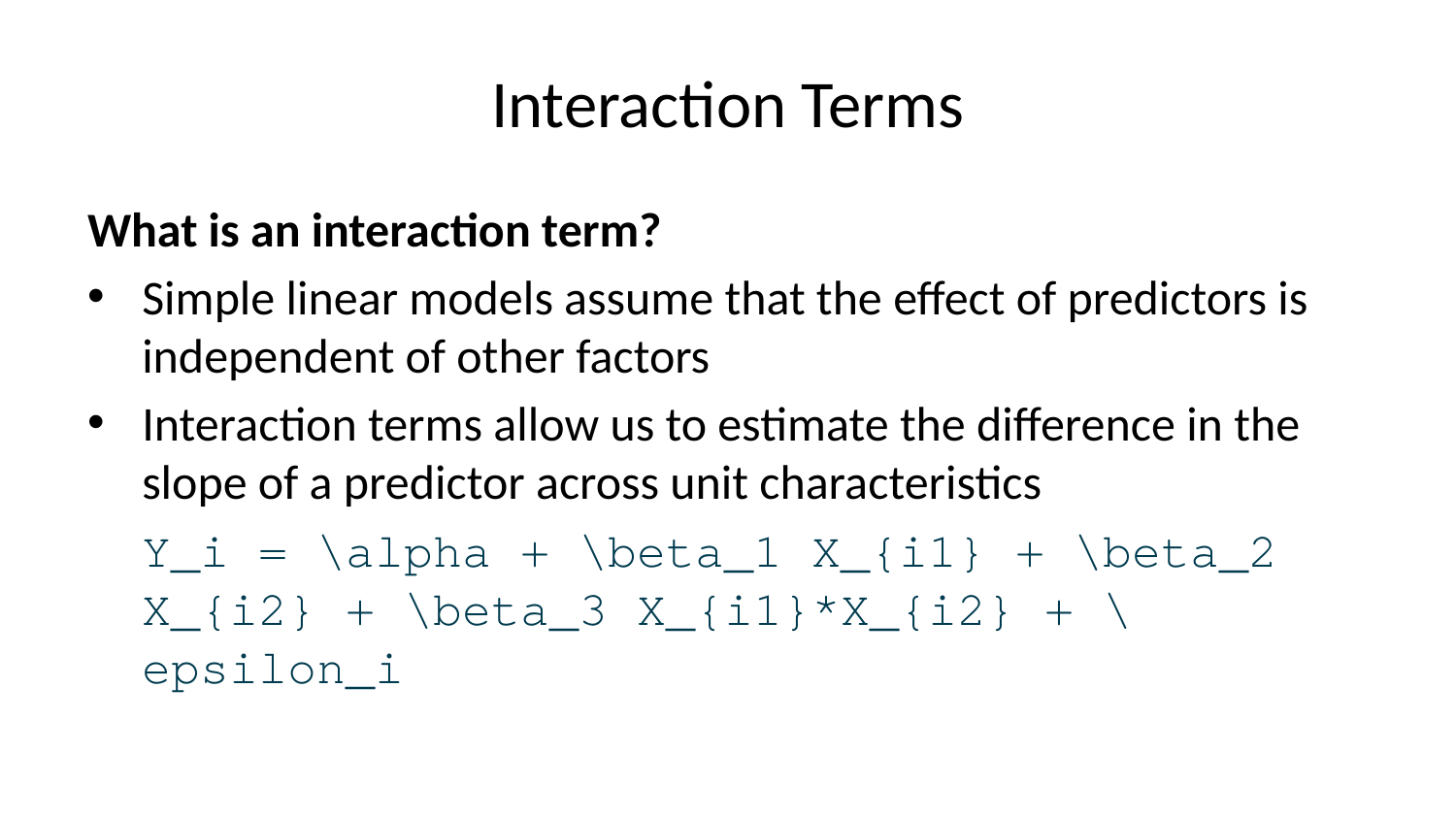

# Interaction Terms
What is an interaction term?
Simple linear models assume that the effect of predictors is independent of other factors
Interaction terms allow us to estimate the difference in the slope of a predictor across unit characteristics
Y_i = \alpha + \beta_1 X_{i1} + \beta_2 X_{i2} + \beta_3 X_{i1}*X_{i2} + \epsilon_i